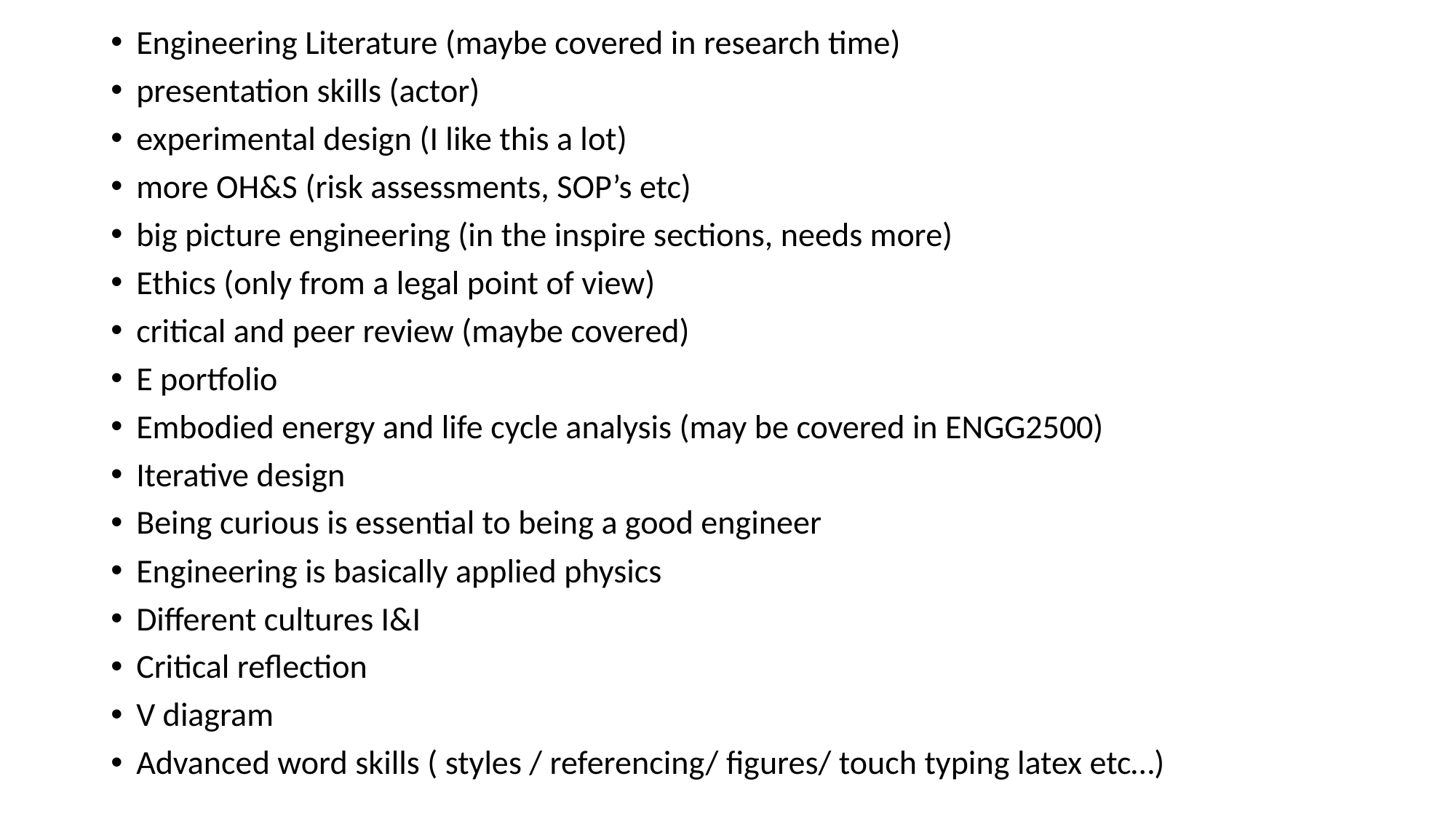

Engineering Literature (maybe covered in research time)
presentation skills (actor)
experimental design (I like this a lot)
more OH&S (risk assessments, SOP’s etc)
big picture engineering (in the inspire sections, needs more)
Ethics (only from a legal point of view)
critical and peer review (maybe covered)
E portfolio
Embodied energy and life cycle analysis (may be covered in ENGG2500)
Iterative design
Being curious is essential to being a good engineer
Engineering is basically applied physics
Different cultures I&I
Critical reflection
V diagram
Advanced word skills ( styles / referencing/ figures/ touch typing latex etc…)